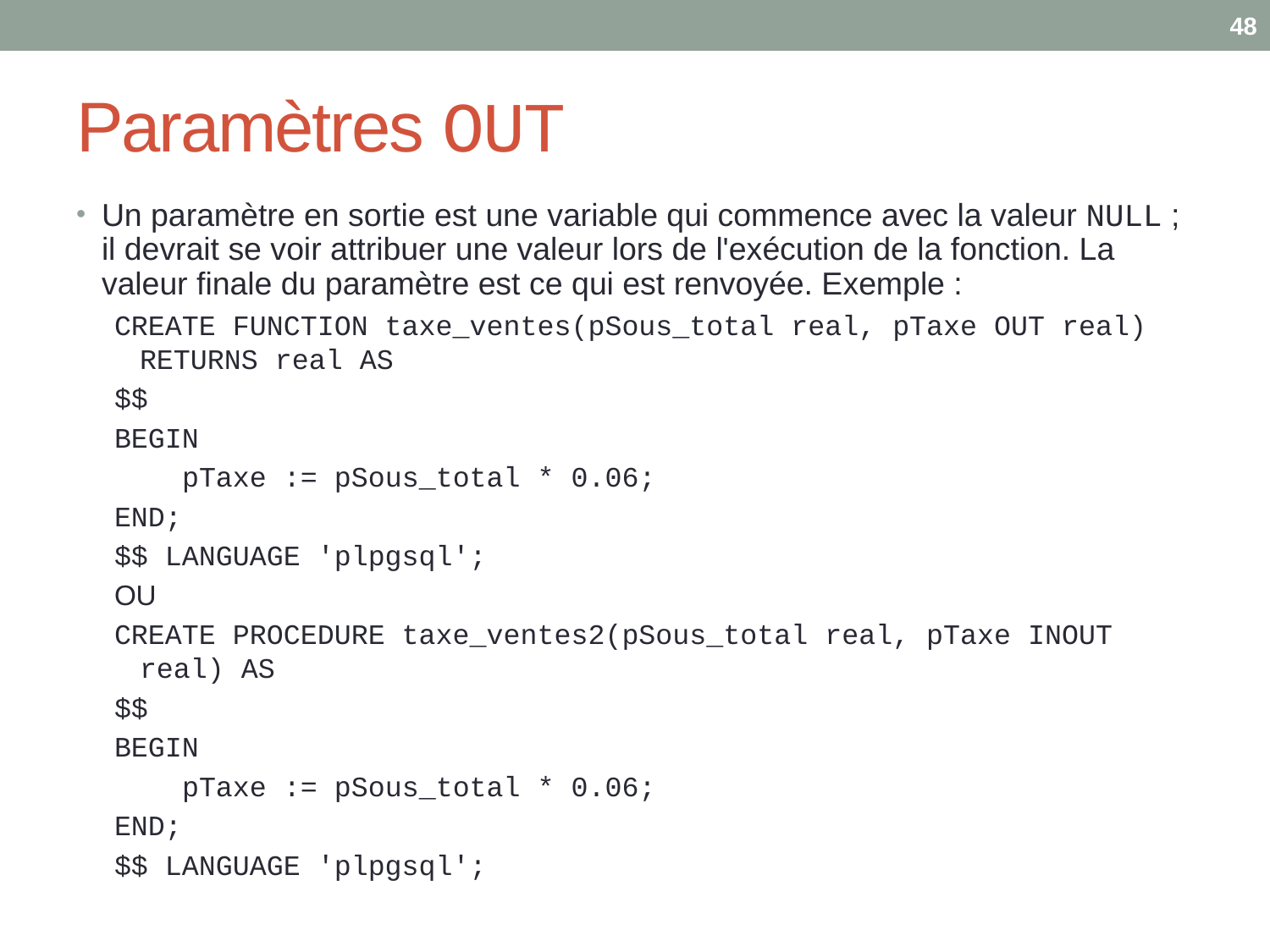

48
# Paramètres OUT
Un paramètre en sortie est une variable qui commence avec la valeur NULL ; il devrait se voir attribuer une valeur lors de l'exécution de la fonction. La valeur finale du paramètre est ce qui est renvoyée. Exemple :
CREATE FUNCTION taxe_ventes(pSous_total real, pTaxe OUT real) RETURNS real AS
$$
BEGIN
    pTaxe := pSous_total * 0.06;
END;
$$ LANGUAGE 'plpgsql';
OU
CREATE PROCEDURE taxe_ventes2(pSous_total real, pTaxe INOUT real) AS
$$
BEGIN
    pTaxe := pSous_total * 0.06;
END;
$$ LANGUAGE 'plpgsql';